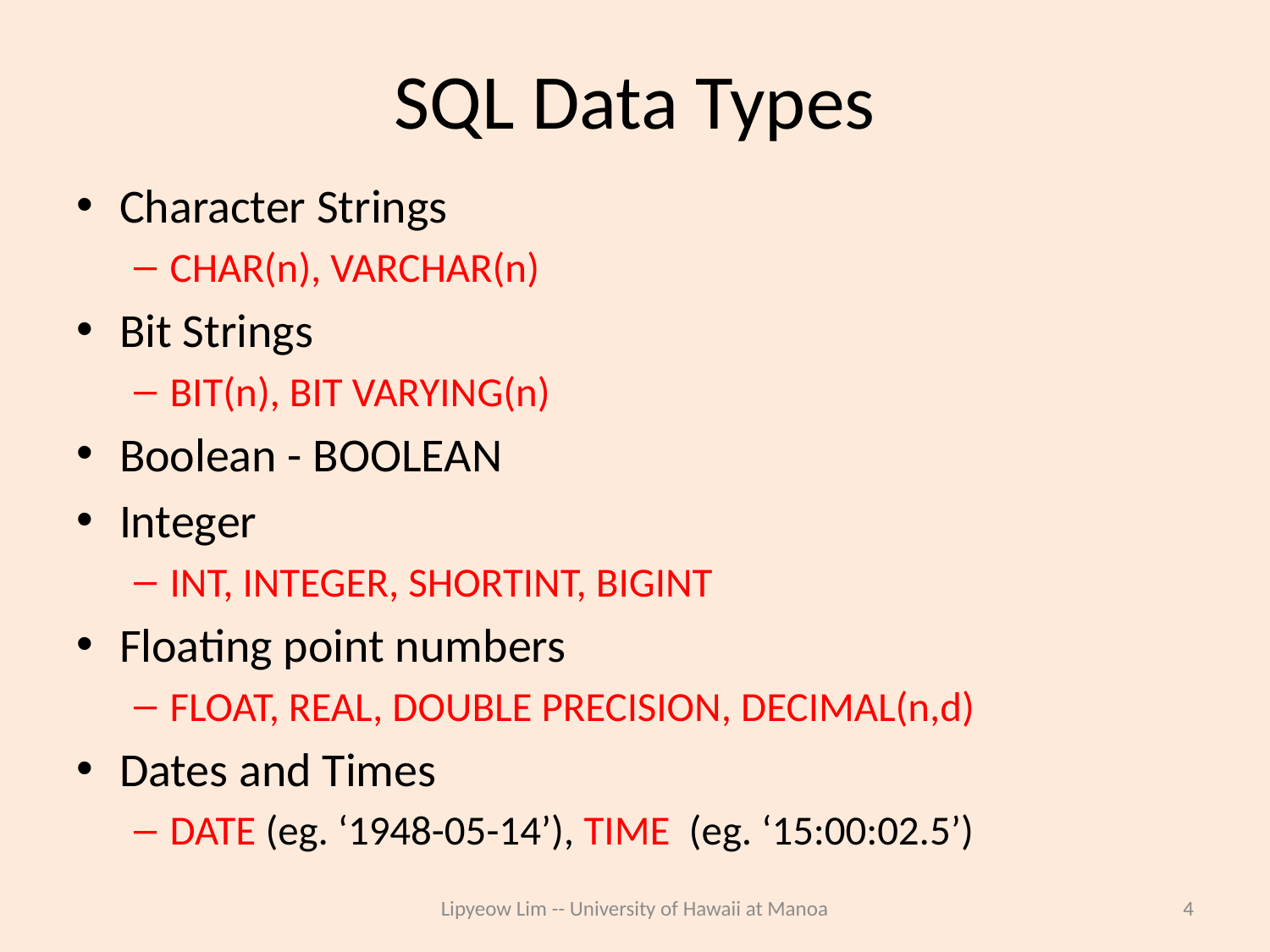

# SQL Data Types
Character Strings
CHAR(n), VARCHAR(n)
Bit Strings
BIT(n), BIT VARYING(n)
Boolean - BOOLEAN
Integer
INT, INTEGER, SHORTINT, BIGINT
Floating point numbers
FLOAT, REAL, DOUBLE PRECISION, DECIMAL(n,d)
Dates and Times
DATE (eg. ‘1948-05-14’), TIME  (eg. ‘15:00:02.5’)
Lipyeow Lim -- University of Hawaii at Manoa
4